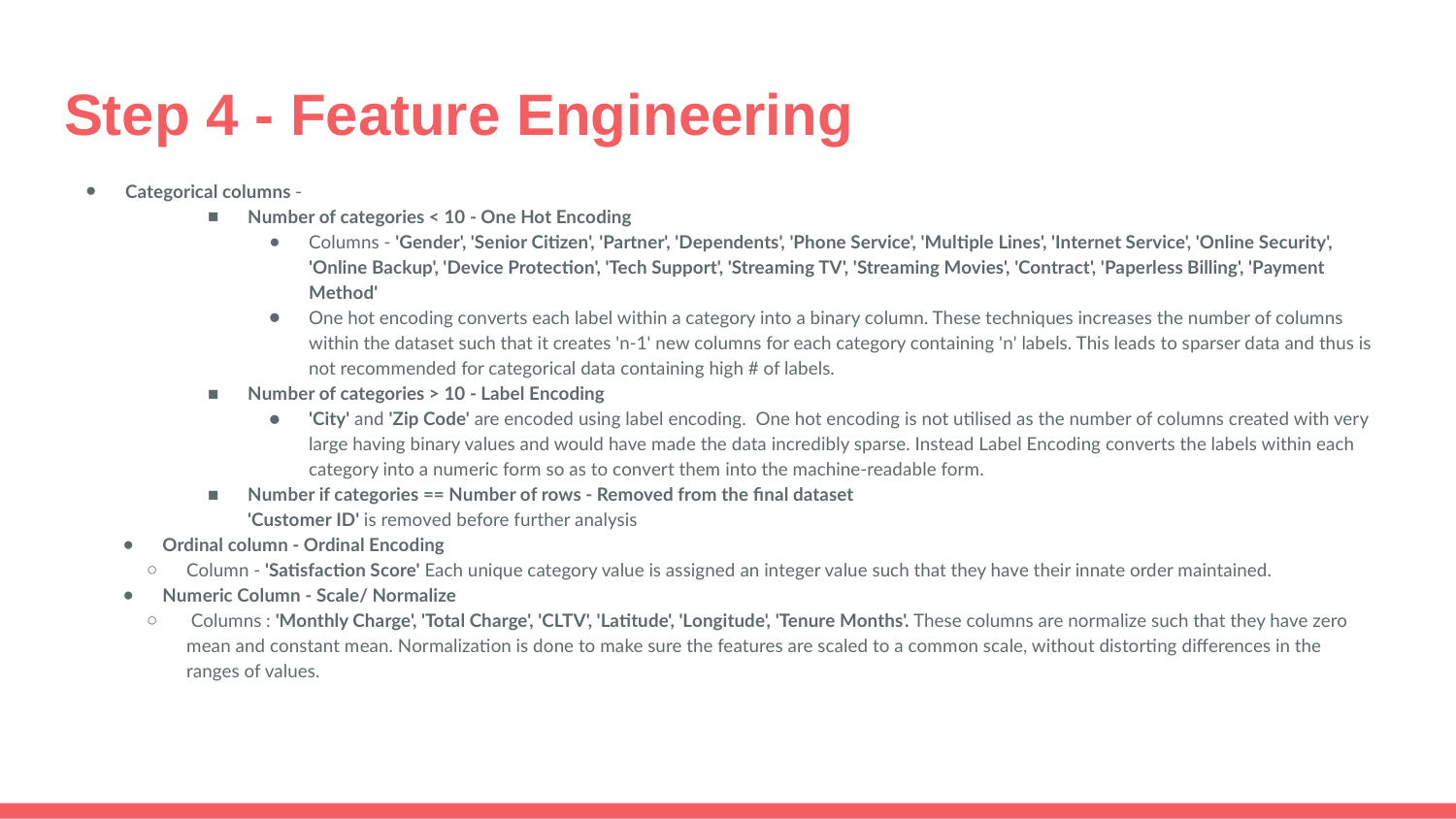

# Step 4 - Feature Engineering

Categorical columns -
Number of categories < 10 - One Hot Encoding
Columns - 'Gender', 'Senior Citizen', 'Partner', 'Dependents', 'Phone Service', 'Multiple Lines', 'Internet Service', 'Online Security', 'Online Backup', 'Device Protection', 'Tech Support', 'Streaming TV', 'Streaming Movies', 'Contract', 'Paperless Billing', 'Payment Method'
One hot encoding converts each label within a category into a binary column. These techniques increases the number of columns within the dataset such that it creates 'n-1' new columns for each category containing 'n' labels. This leads to sparser data and thus is not recommended for categorical data containing high # of labels.
Number of categories > 10 - Label Encoding
'City' and 'Zip Code' are encoded using label encoding.  One hot encoding is not utilised as the number of columns created with very large having binary values and would have made the data incredibly sparse. Instead Label Encoding converts the labels within each category into a numeric form so as to convert them into the machine-readable form.
Number if categories == Number of rows - Removed from the final dataset
'Customer ID' is removed before further analysis
Ordinal column - Ordinal Encoding
Column - 'Satisfaction Score' Each unique category value is assigned an integer value such that they have their innate order maintained.
Numeric Column - Scale/ Normalize
 Columns : 'Monthly Charge', 'Total Charge', 'CLTV', 'Latitude', 'Longitude', 'Tenure Months'. These columns are normalize such that they have zero mean and constant mean. Normalization is done to make sure the features are scaled to a common scale, without distorting differences in the ranges of values.